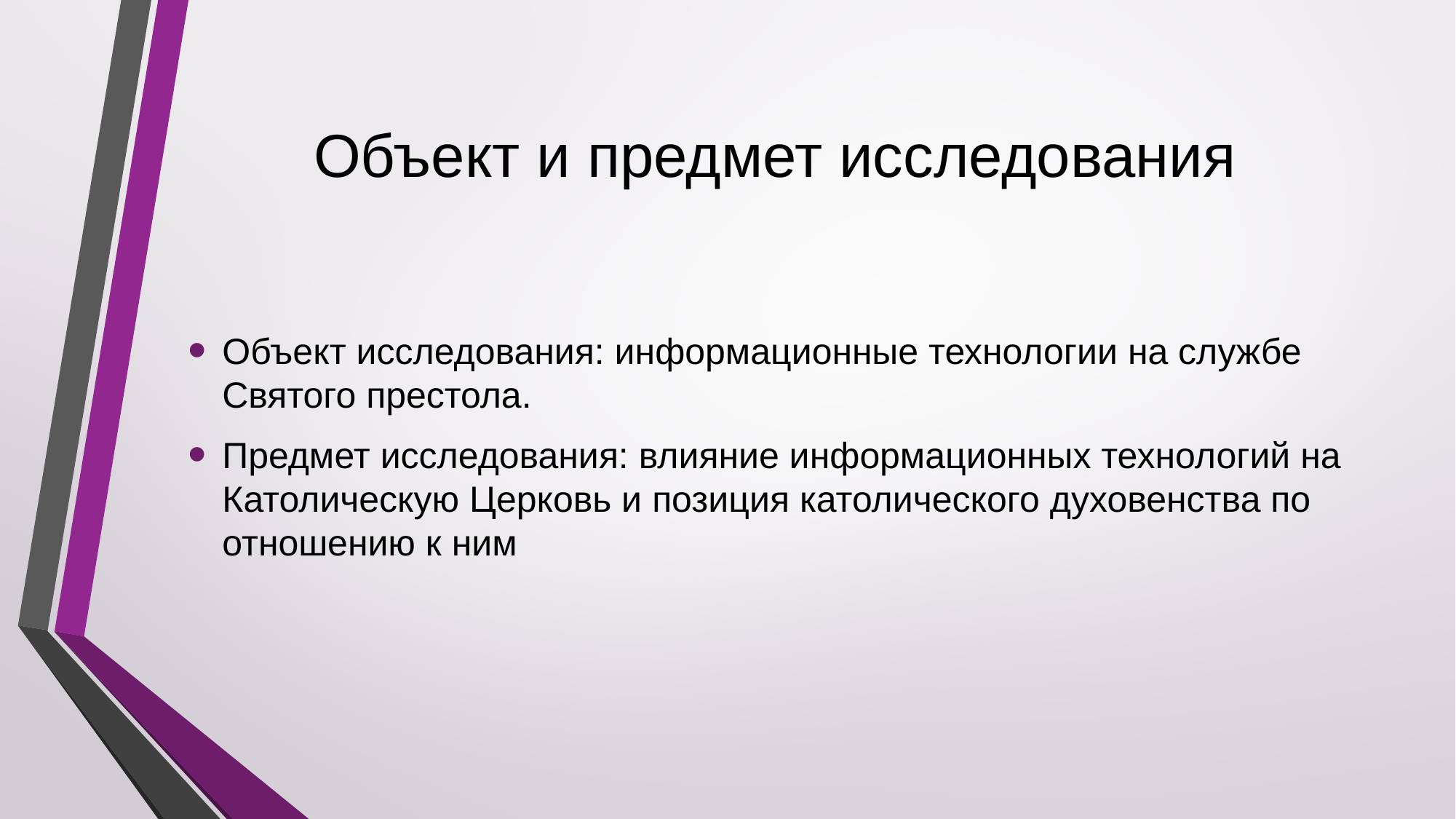

# Объект и предмет исследования
Объект исследования: информационные технологии на службе Святого престола.
Предмет исследования: влияние информационных технологий на Католическую Церковь и позиция католического духовенства по отношению к ним